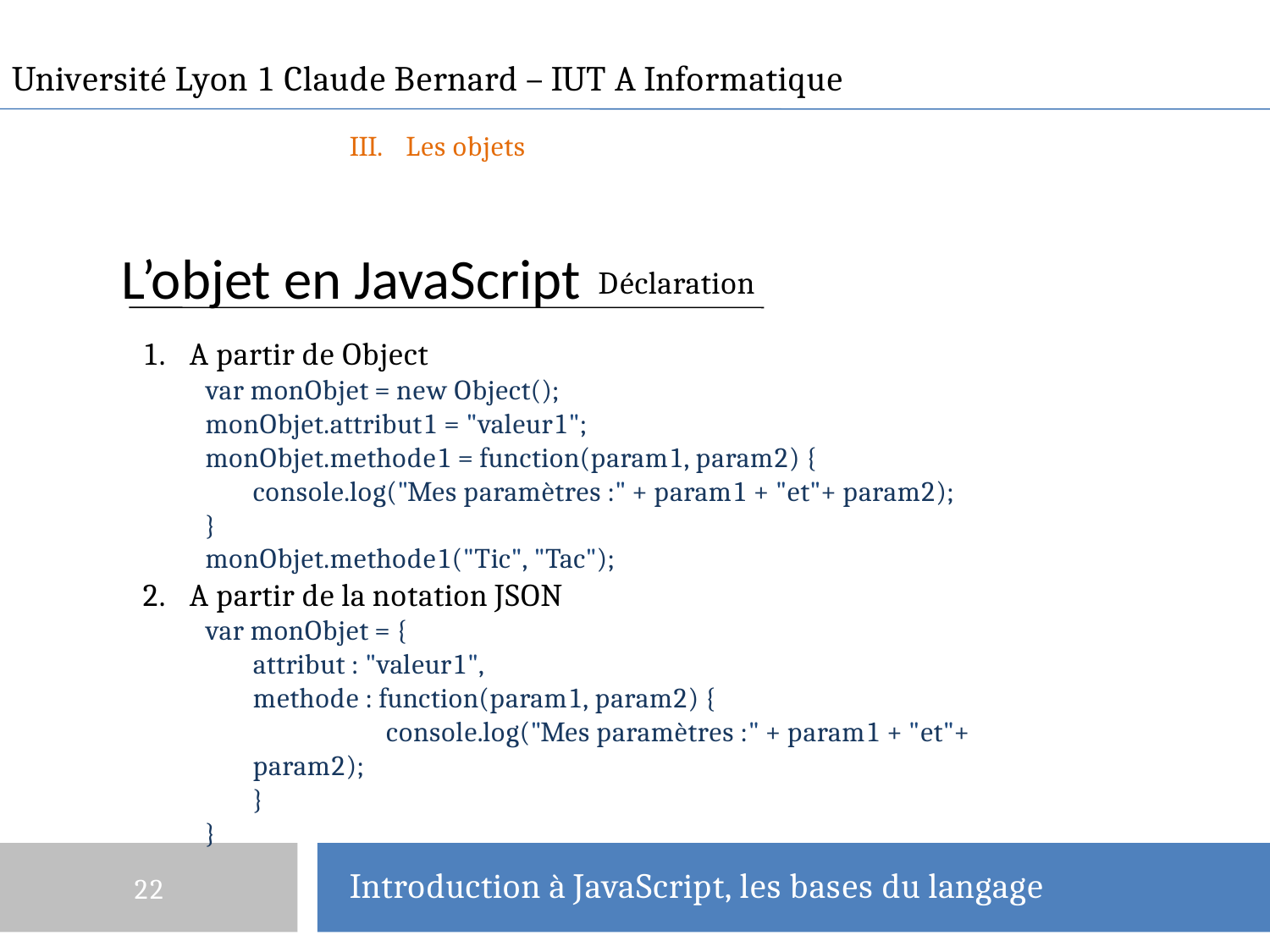

Université Lyon 1 Claude Bernard – IUT A Informatique
Les objets
# L’objet en JavaScript
Déclaration
A partir de Object
var monObjet = new Object();
monObjet.attribut1 = "valeur1";
monObjet.methode1 = function(param1, param2) {
	console.log("Mes paramètres :" + param1 + "et"+ param2);
}
monObjet.methode1("Tic", "Tac");
A partir de la notation JSON
var monObjet = {
	attribut : "valeur1",
	methode : function(param1, param2) {
		 console.log("Mes paramètres :" + param1 + "et"+ param2);
	}
}
22

Introduction à JavaScript, les bases du langage